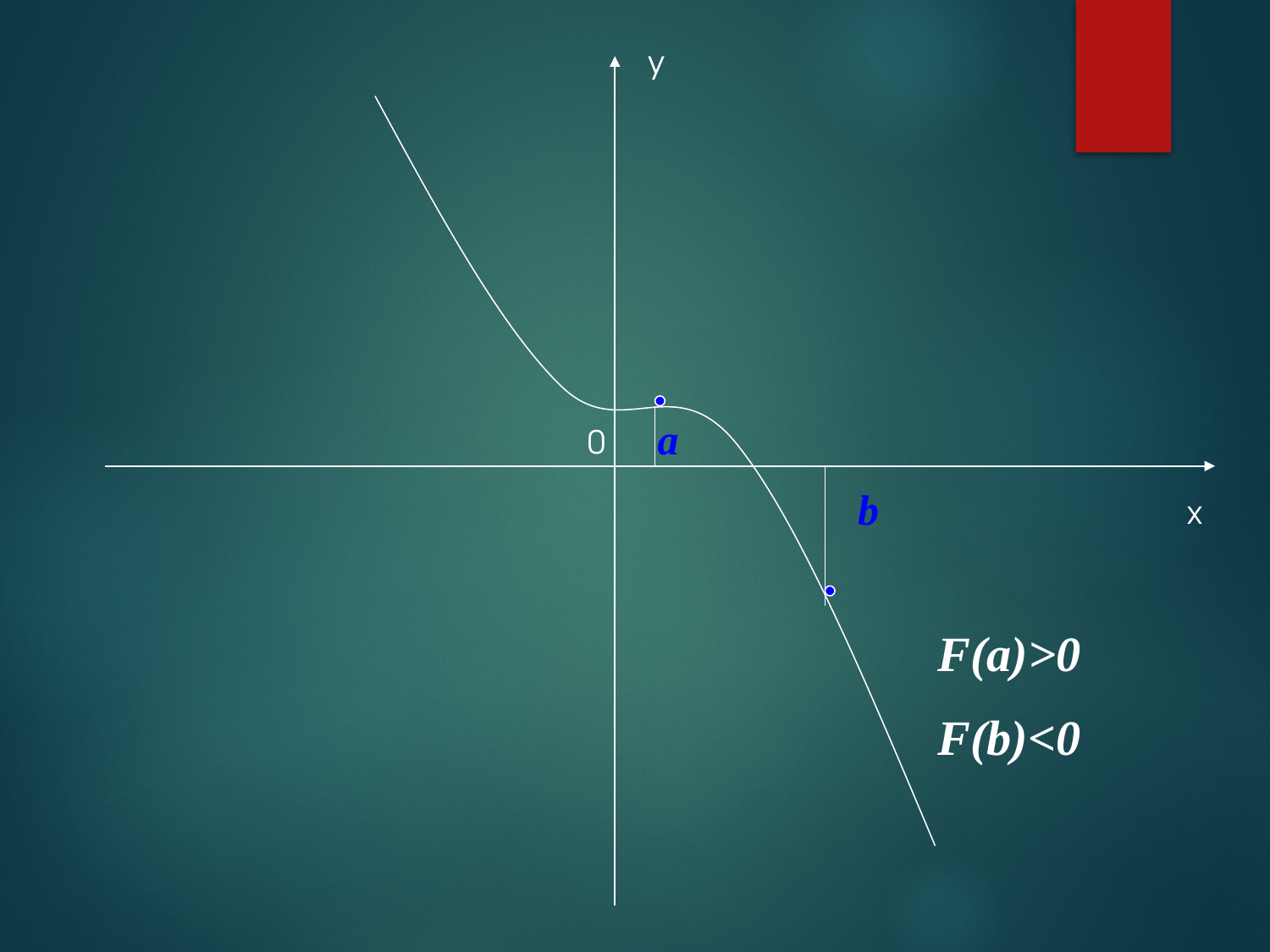

y

a
0
b
x

F(a)>0
F(b)<0